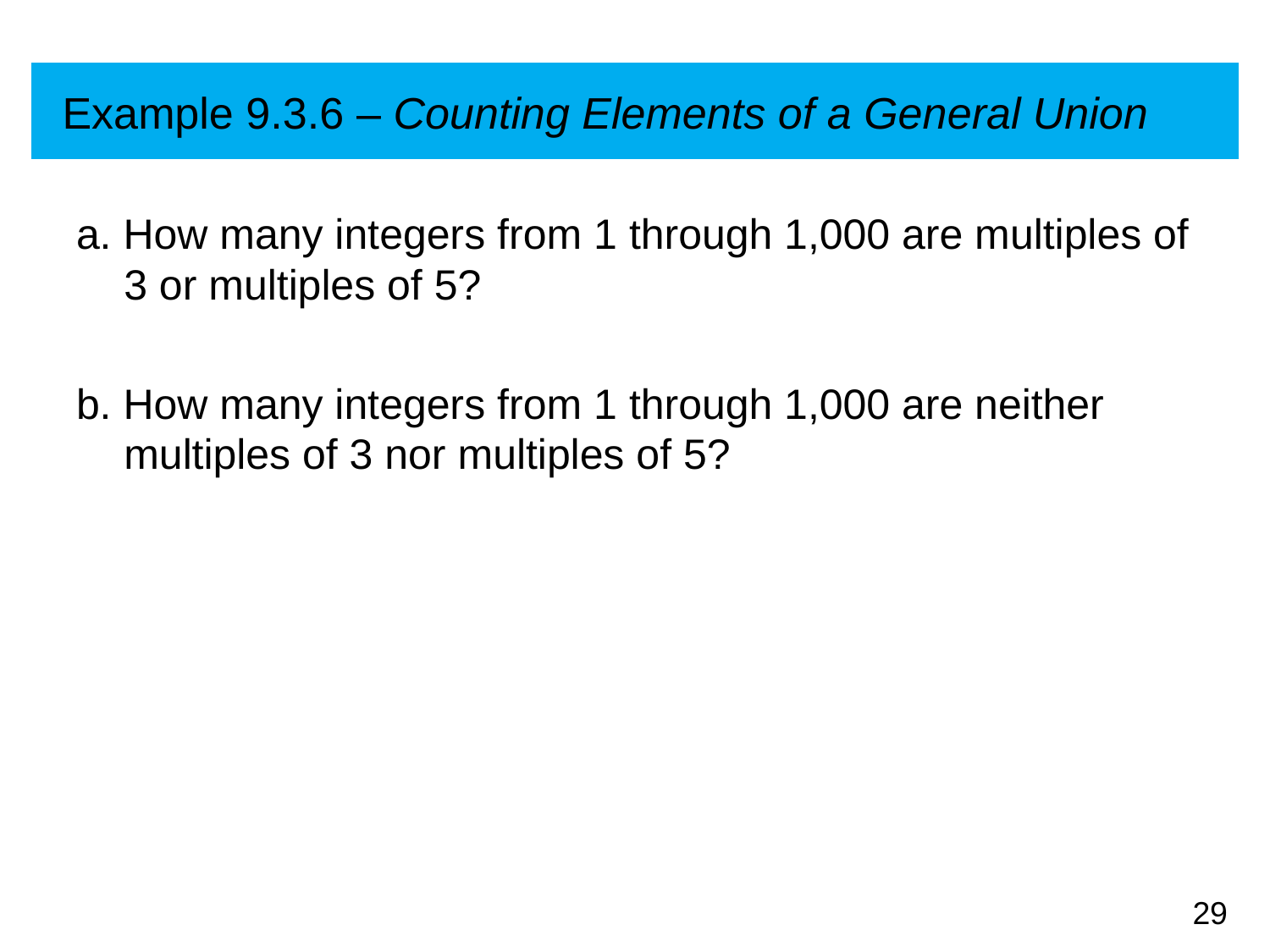

# Example 9.3.6 – Counting Elements of a General Union
a. How many integers from 1 through 1,000 are multiples of 3 or multiples of 5?

b. How many integers from 1 through 1,000 are neither multiples of 3 nor multiples of 5?